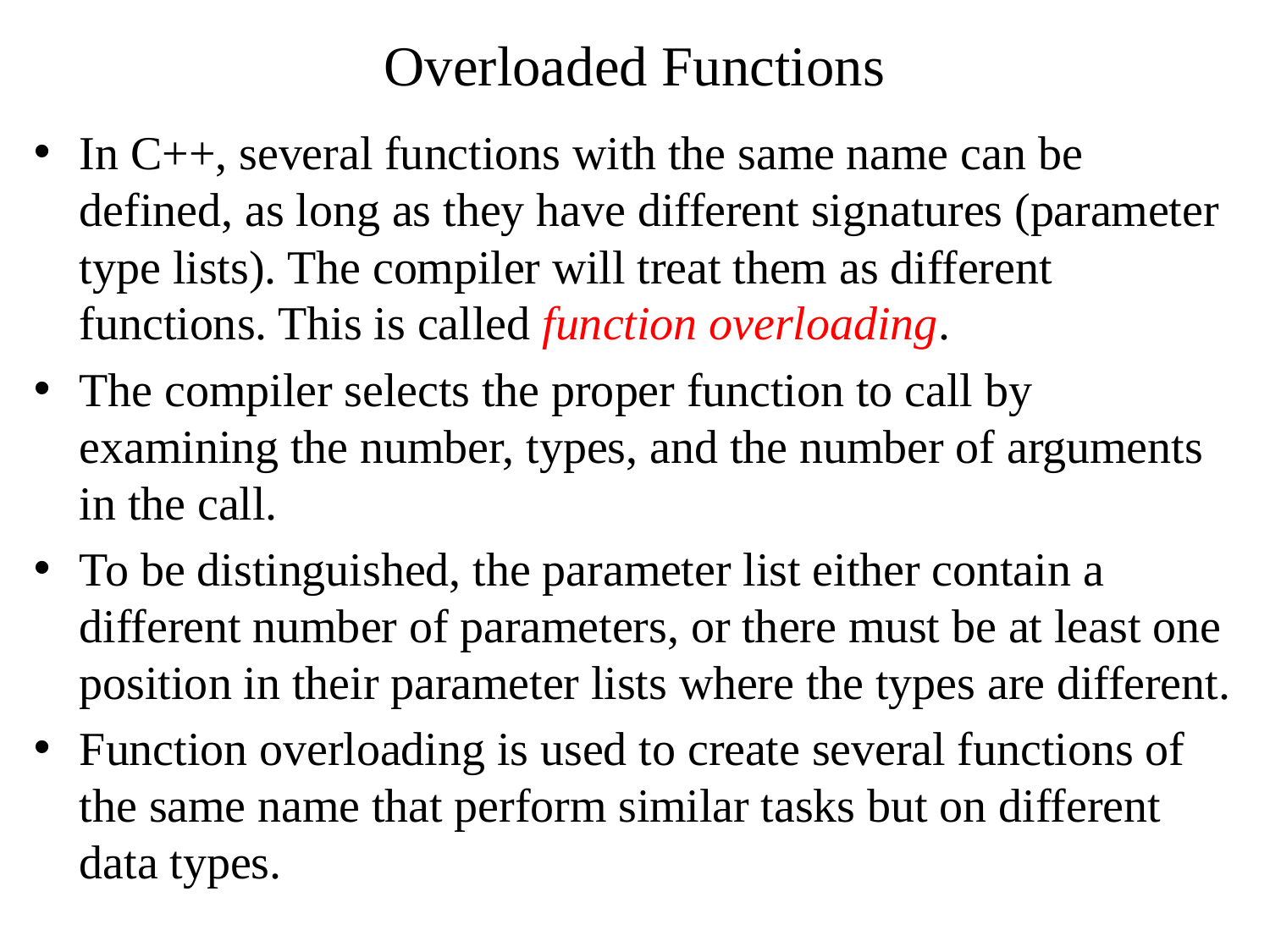

# Overloaded Functions
In C++, several functions with the same name can be defined, as long as they have different signatures (parameter type lists). The compiler will treat them as different functions. This is called function overloading.
The compiler selects the proper function to call by examining the number, types, and the number of arguments in the call.
To be distinguished, the parameter list either contain a different number of parameters, or there must be at least one position in their parameter lists where the types are different.
Function overloading is used to create several functions of the same name that perform similar tasks but on different data types.